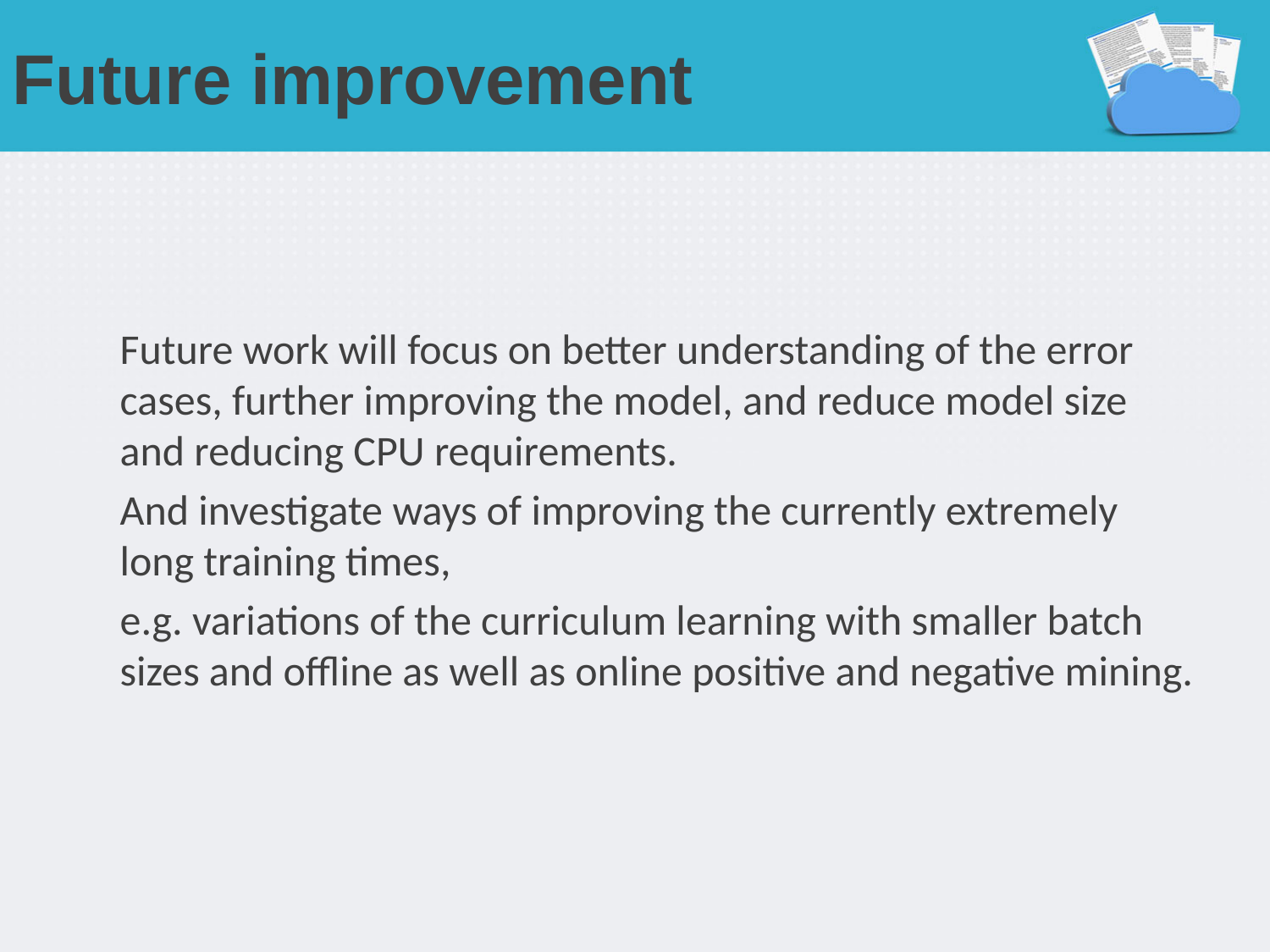

# Future improvement
Future work will focus on better understanding of the error     cases, further improving the model, and reduce model size      and reducing CPU requirements.
And investigate ways of improving the currently extremely        long training times,
e.g. variations of the curriculum learning with smaller batch    sizes and offline as well as online positive and negative mining.